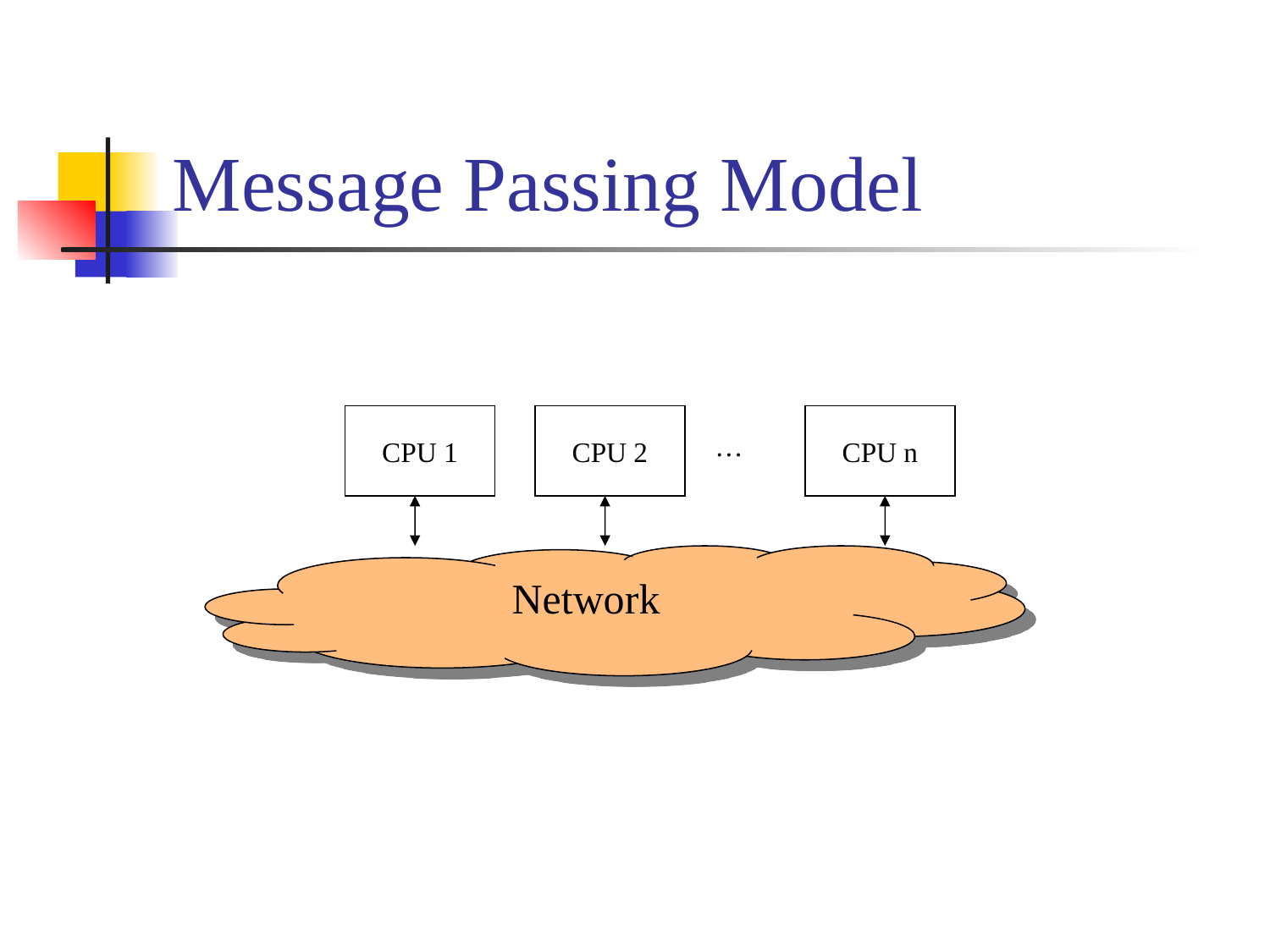

# Message Passing Model
CPU 1
CPU 2
CPU n
…

Network